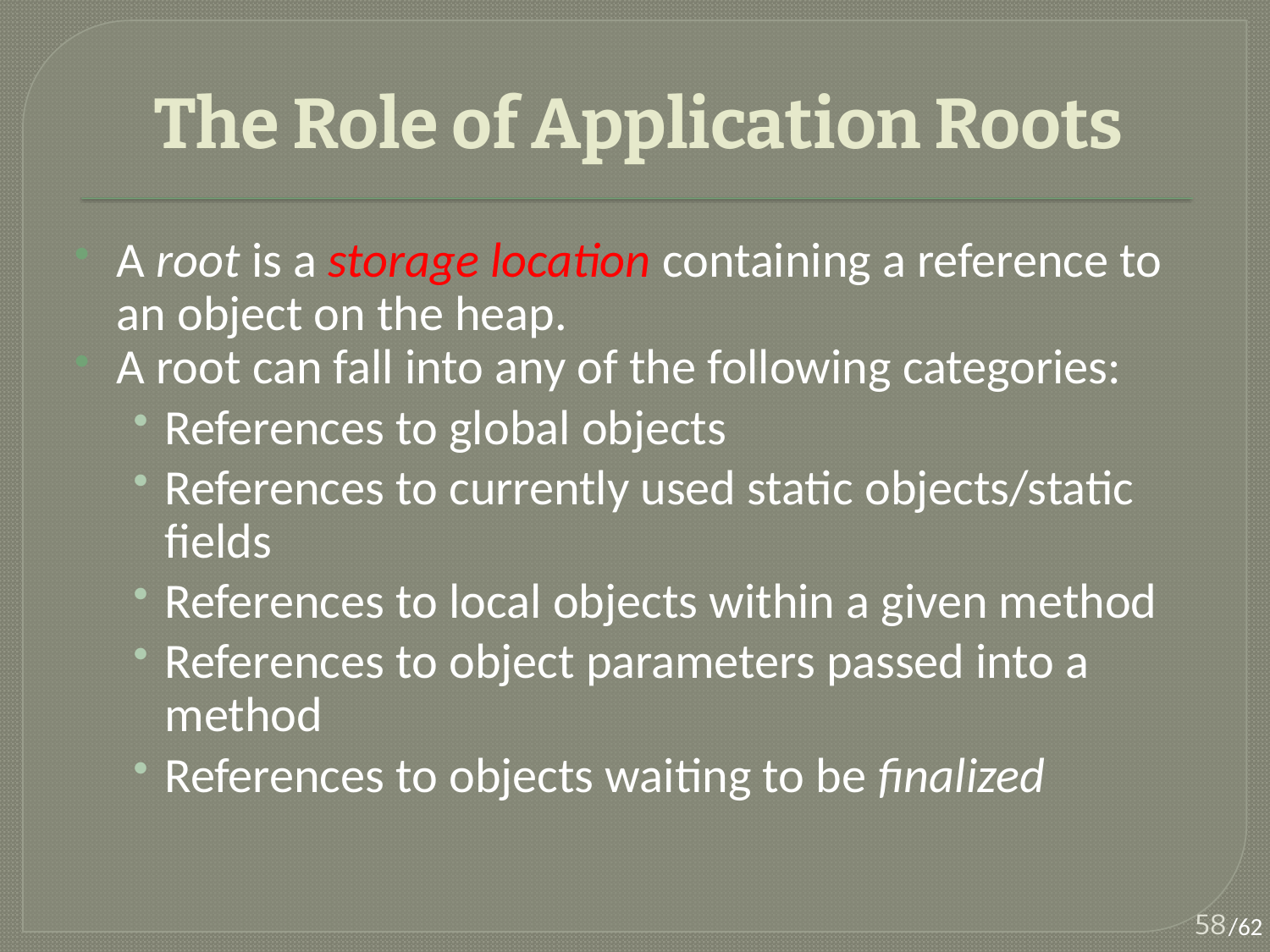

# The Role of Application Roots
A root is a storage location containing a reference to an object on the heap.
A root can fall into any of the following categories:
References to global objects
References to currently used static objects/static fields
References to local objects within a given method
References to object parameters passed into a method
References to objects waiting to be finalized

58